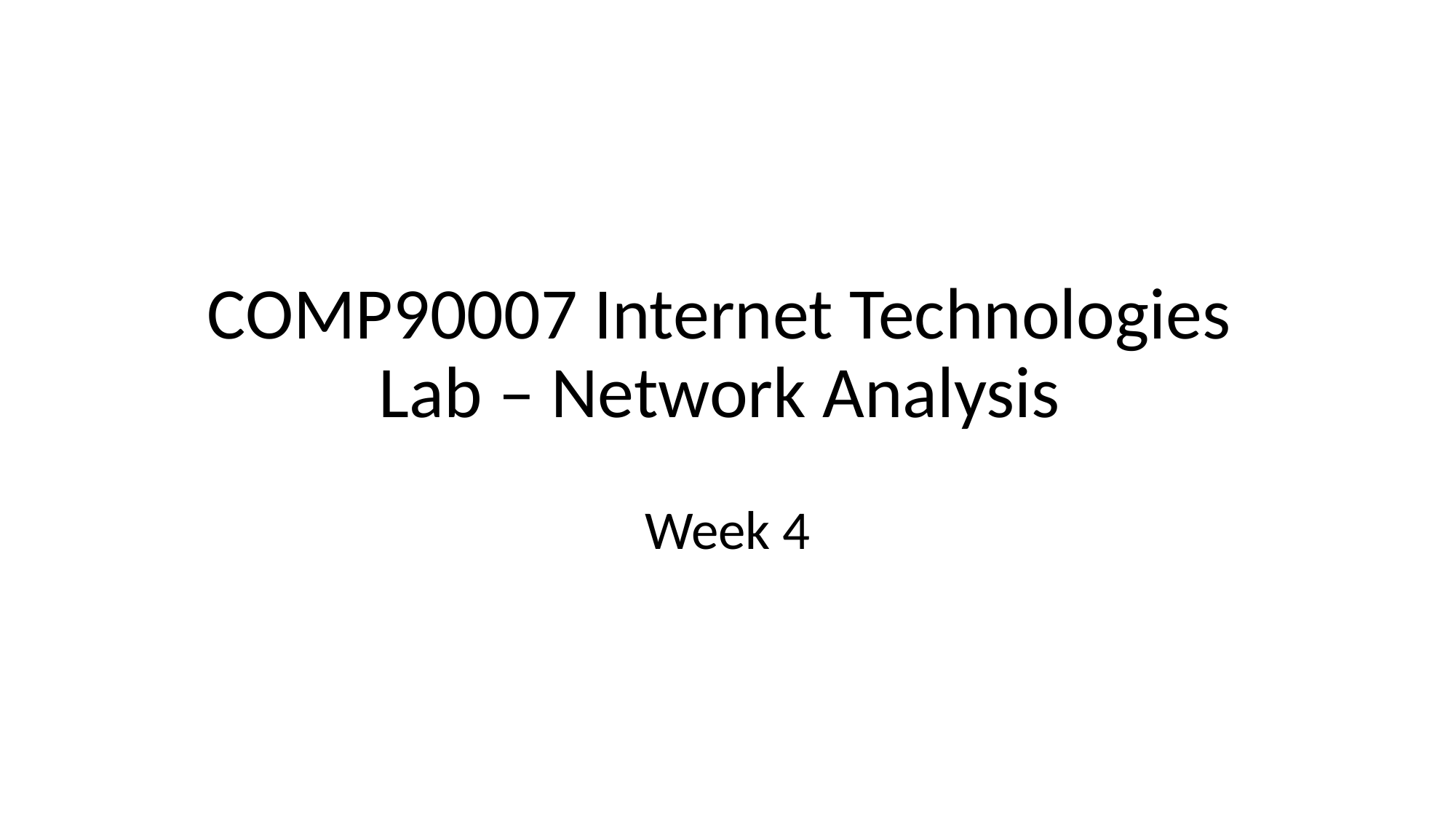

# COMP90007 Internet Technologies Lab – Network Analysis
Week 4